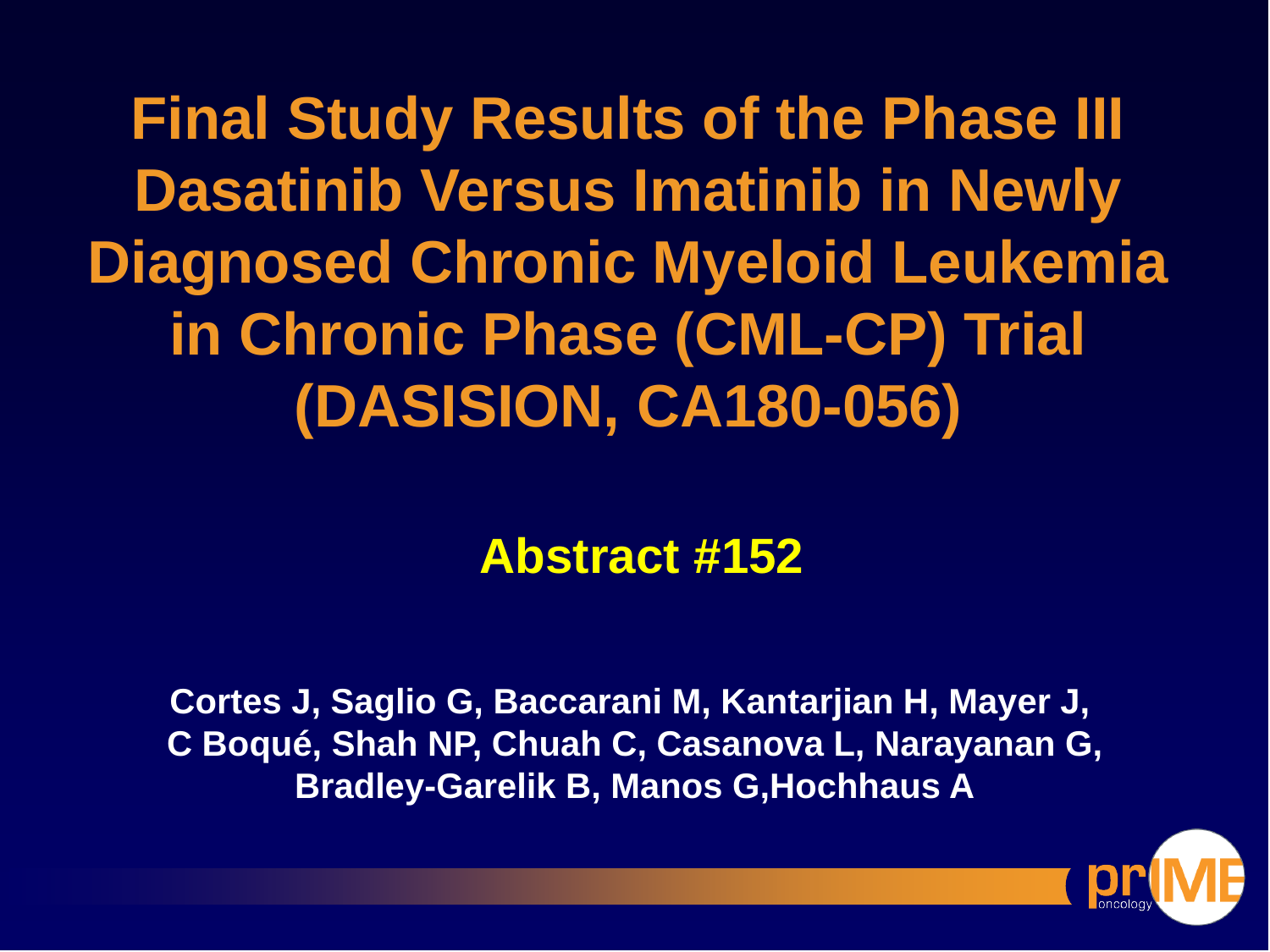

# Final Study Results of the Phase III Dasatinib Versus Imatinib in Newly Diagnosed Chronic Myeloid Leukemia in Chronic Phase (CML-CP) Trial (DASISION, CA180-056)

Abstract #152
Cortes J, Saglio G, Baccarani M, Kantarjian H, Mayer J,
C Boqué, Shah NP, Chuah C, Casanova L, Narayanan G,
Bradley-Garelik B, Manos G,Hochhaus A